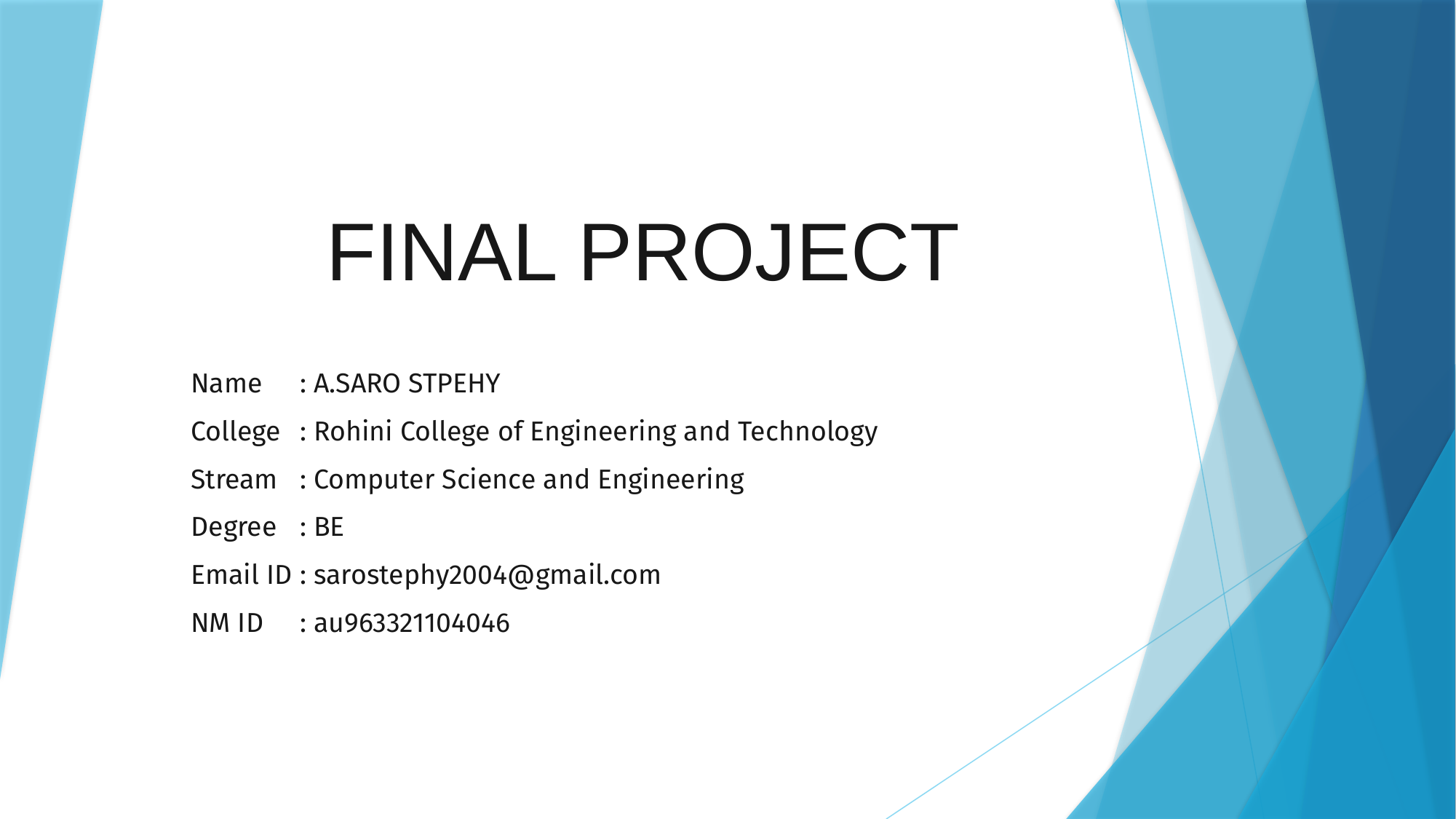

# FINAL PROJECT
Name	: A.SARO STPEHY
College	: Rohini College of Engineering and Technology
Stream	: Computer Science and Engineering
Degree	: BE
Email ID	: sarostephy2004@gmail.com
NM ID	: au963321104046